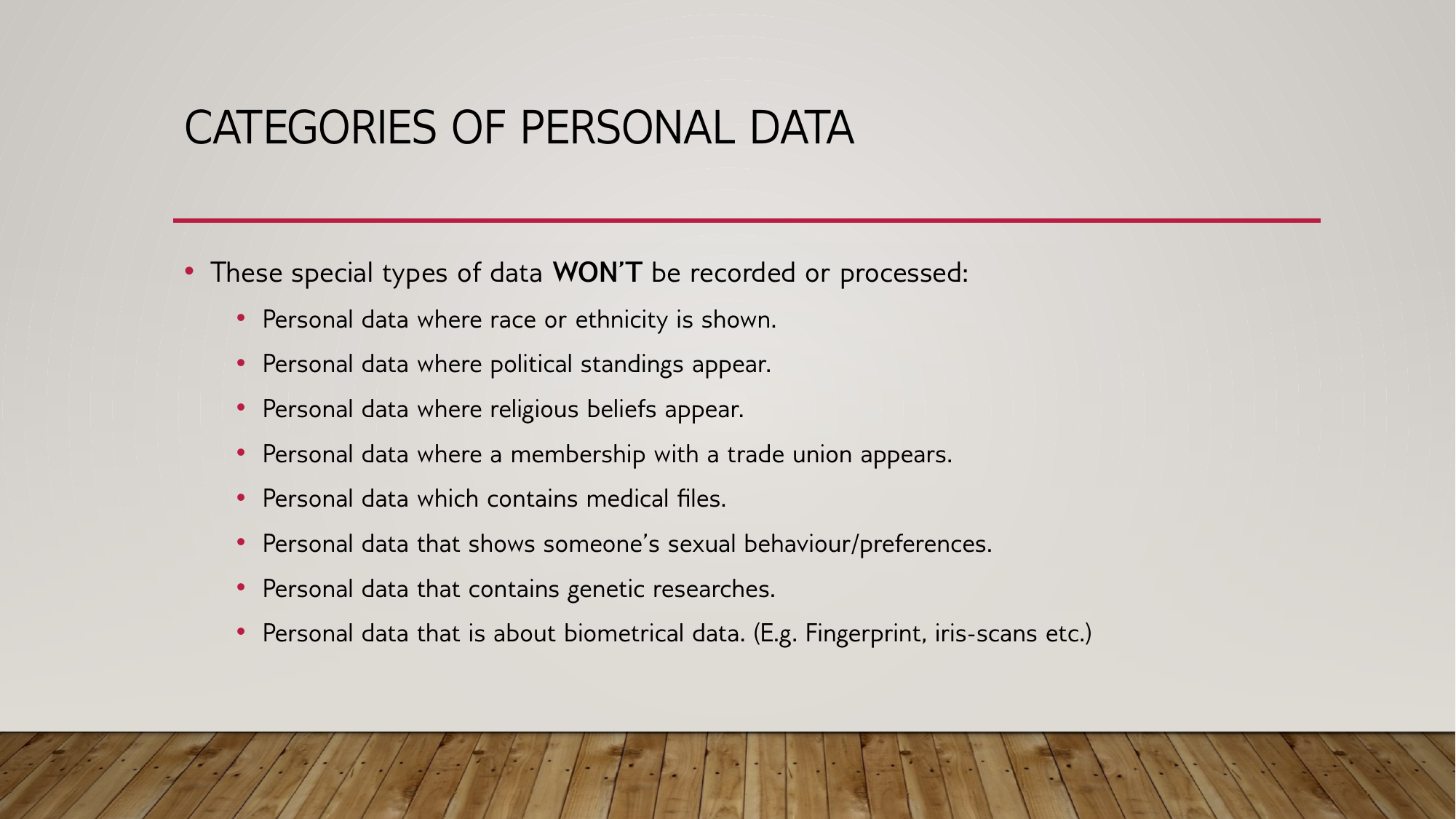

# Categories of personal data
These special types of data WON’T be recorded or processed:
Personal data where race or ethnicity is shown.
Personal data where political standings appear.
Personal data where religious beliefs appear.
Personal data where a membership with a trade union appears.
Personal data which contains medical files.
Personal data that shows someone’s sexual behaviour/preferences.
Personal data that contains genetic researches.
Personal data that is about biometrical data. (E.g. Fingerprint, iris-scans etc.)